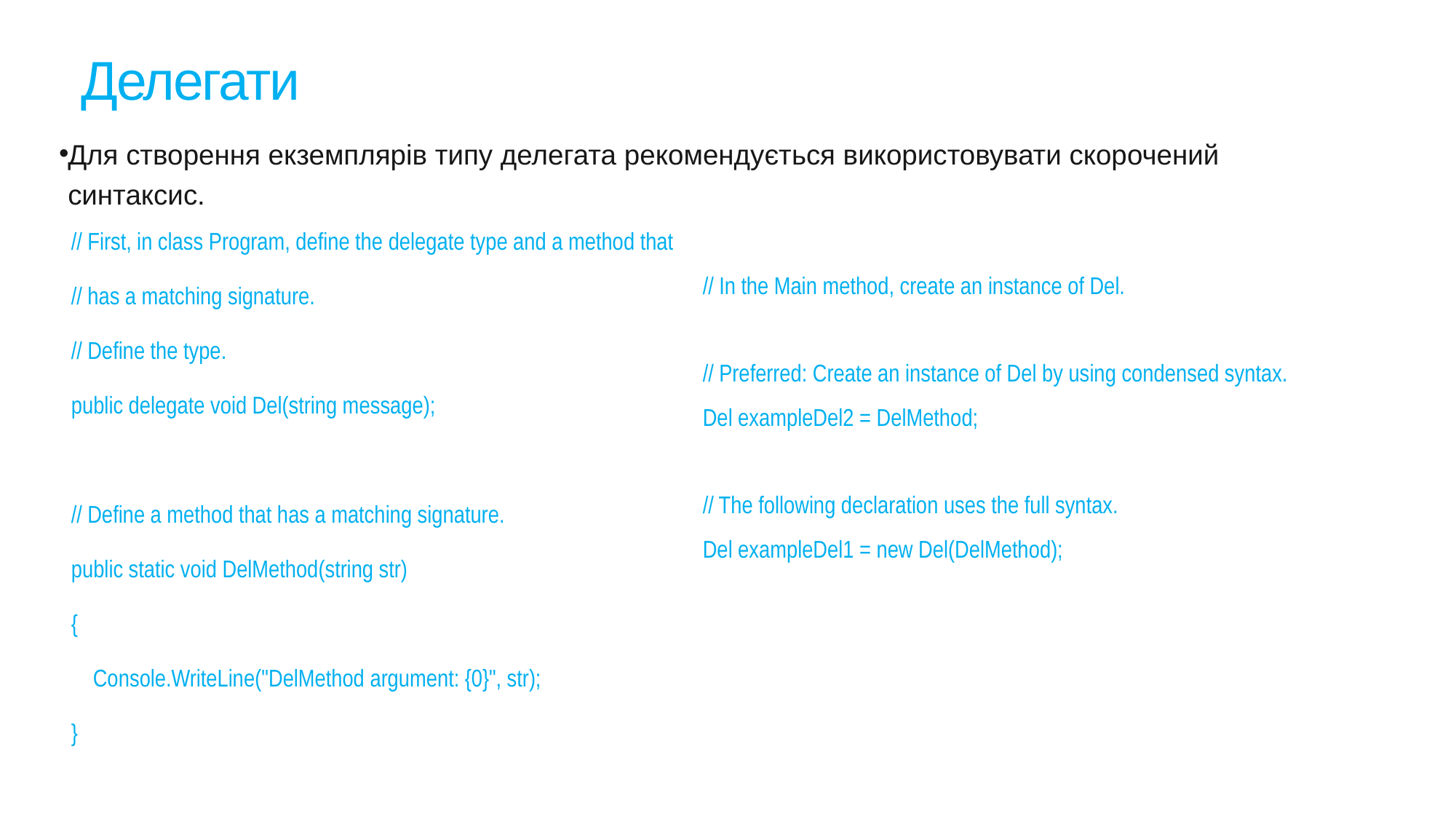

# Делегати
Для створення екземплярів типу делегата рекомендується використовувати скорочений синтаксис.
// First, in class Program, define the delegate type and a method that
// has a matching signature.
// Define the type.
public delegate void Del(string message);

// Define a method that has a matching signature.
public static void DelMethod(string str)
{
    Console.WriteLine("DelMethod argument: {0}", str);
}

// In the Main method, create an instance of Del.

// Preferred: Create an instance of Del by using condensed syntax.
Del exampleDel2 = DelMethod;

// The following declaration uses the full syntax.
Del exampleDel1 = new Del(DelMethod);